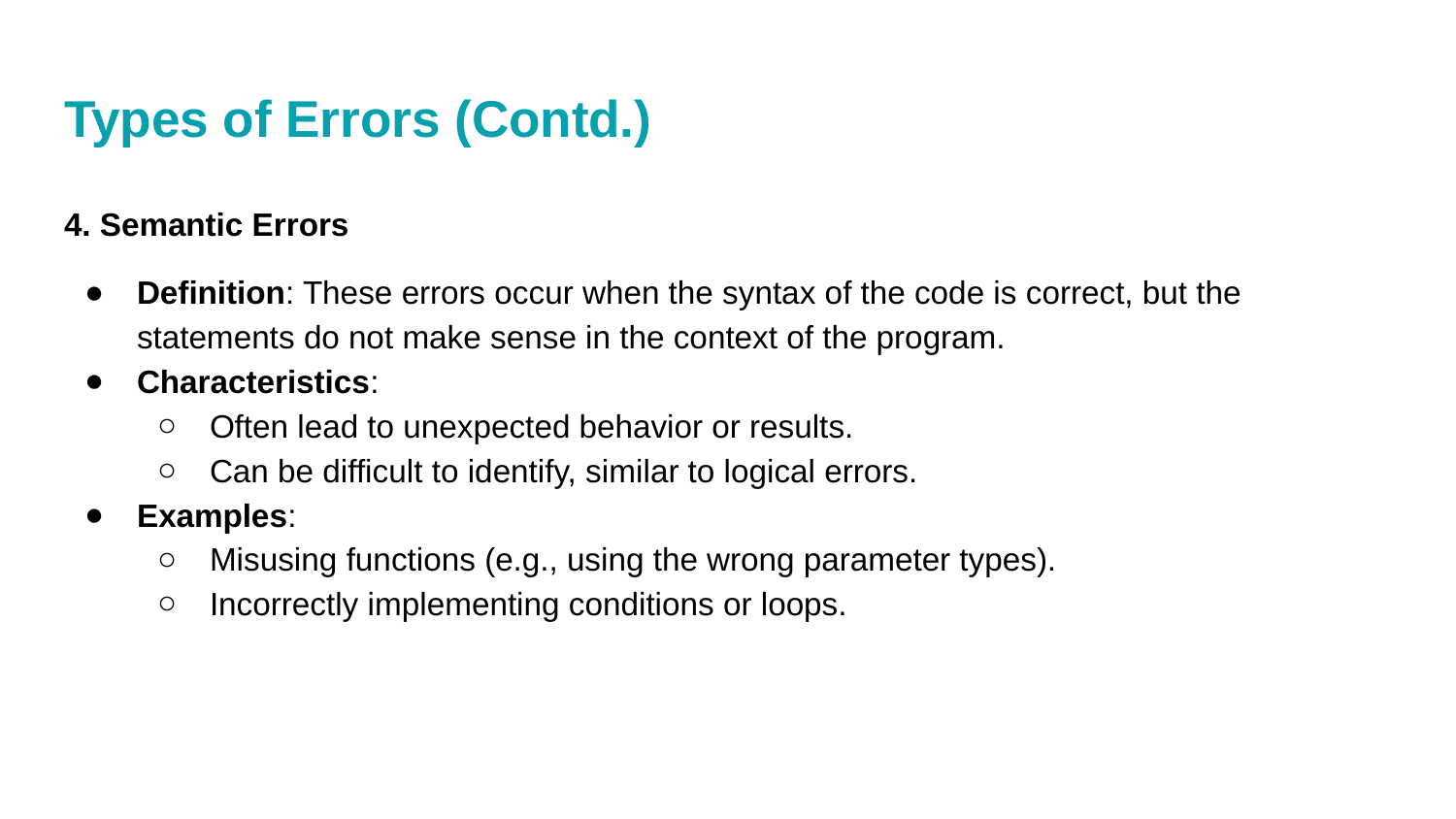

# Types of Errors (Contd.)

4. Semantic Errors
Definition: These errors occur when the syntax of the code is correct, but the statements do not make sense in the context of the program.
Characteristics:
Often lead to unexpected behavior or results.
Can be difficult to identify, similar to logical errors.
Examples:
Misusing functions (e.g., using the wrong parameter types).
Incorrectly implementing conditions or loops.